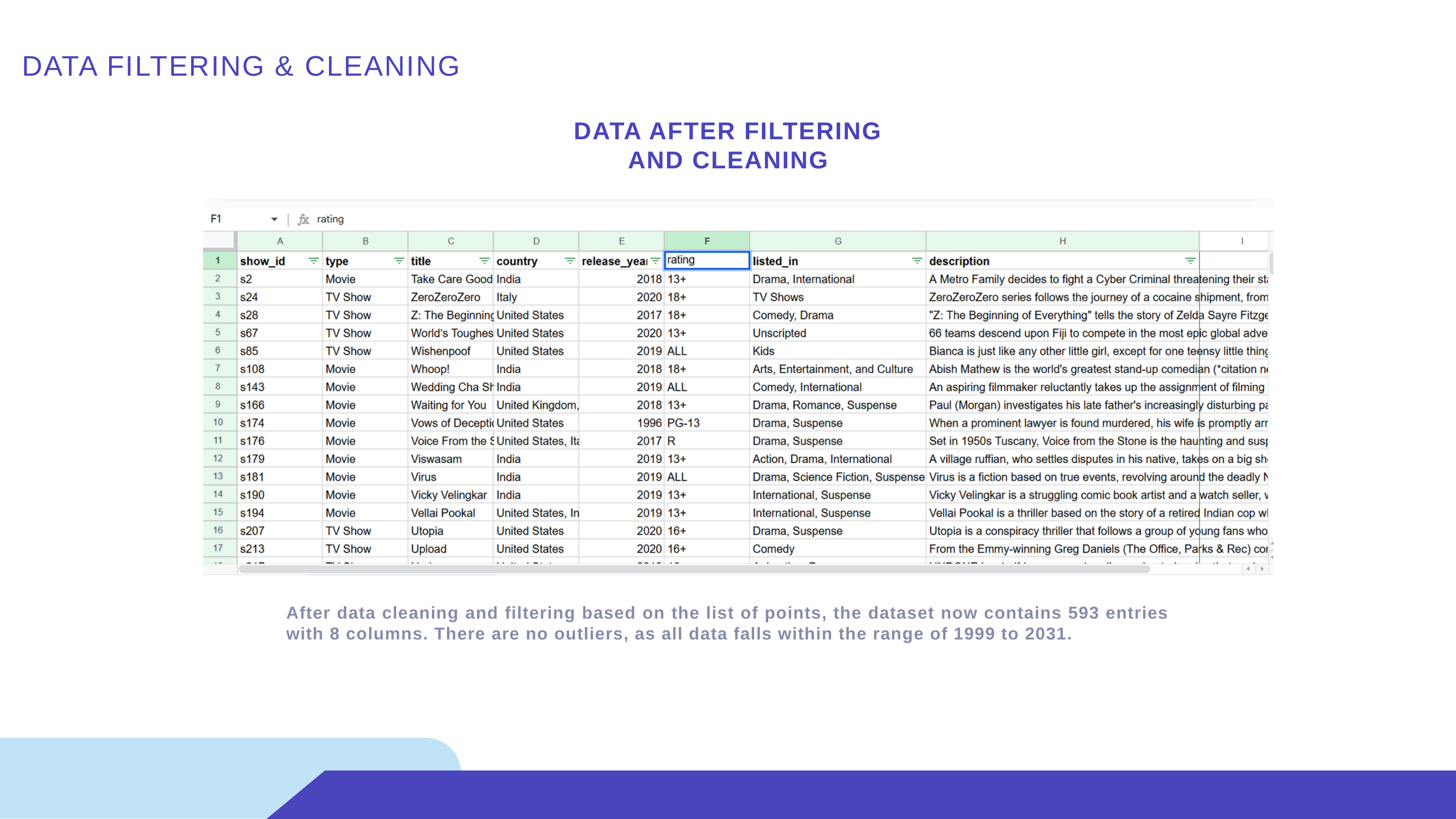

DATA FILTERING & CLEANING
DATA AFTER FILTERING AND CLEANING

After data cleaning and filtering based on the list of points, the dataset now contains 593 entries with 8 columns. There are no outliers, as all data falls within the range of 1999 to 2031.